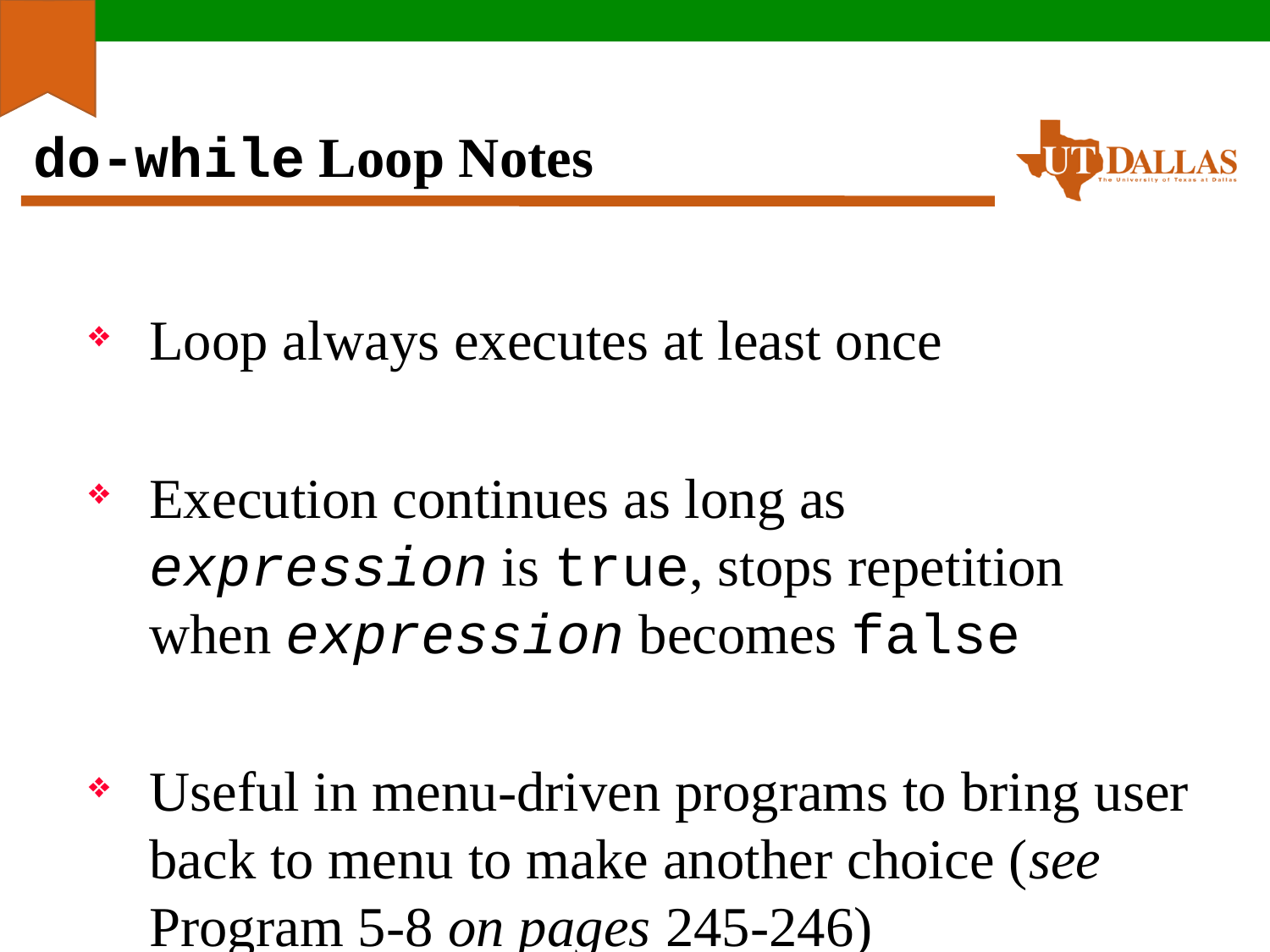

# do-while Loop Notes

Loop always executes at least once

Execution continues as long as expression is true, stops repetition when expression becomes false

Useful in menu-driven programs to bring user back to menu to make another choice (see Program 5-8 on pages 245-246)
5.8